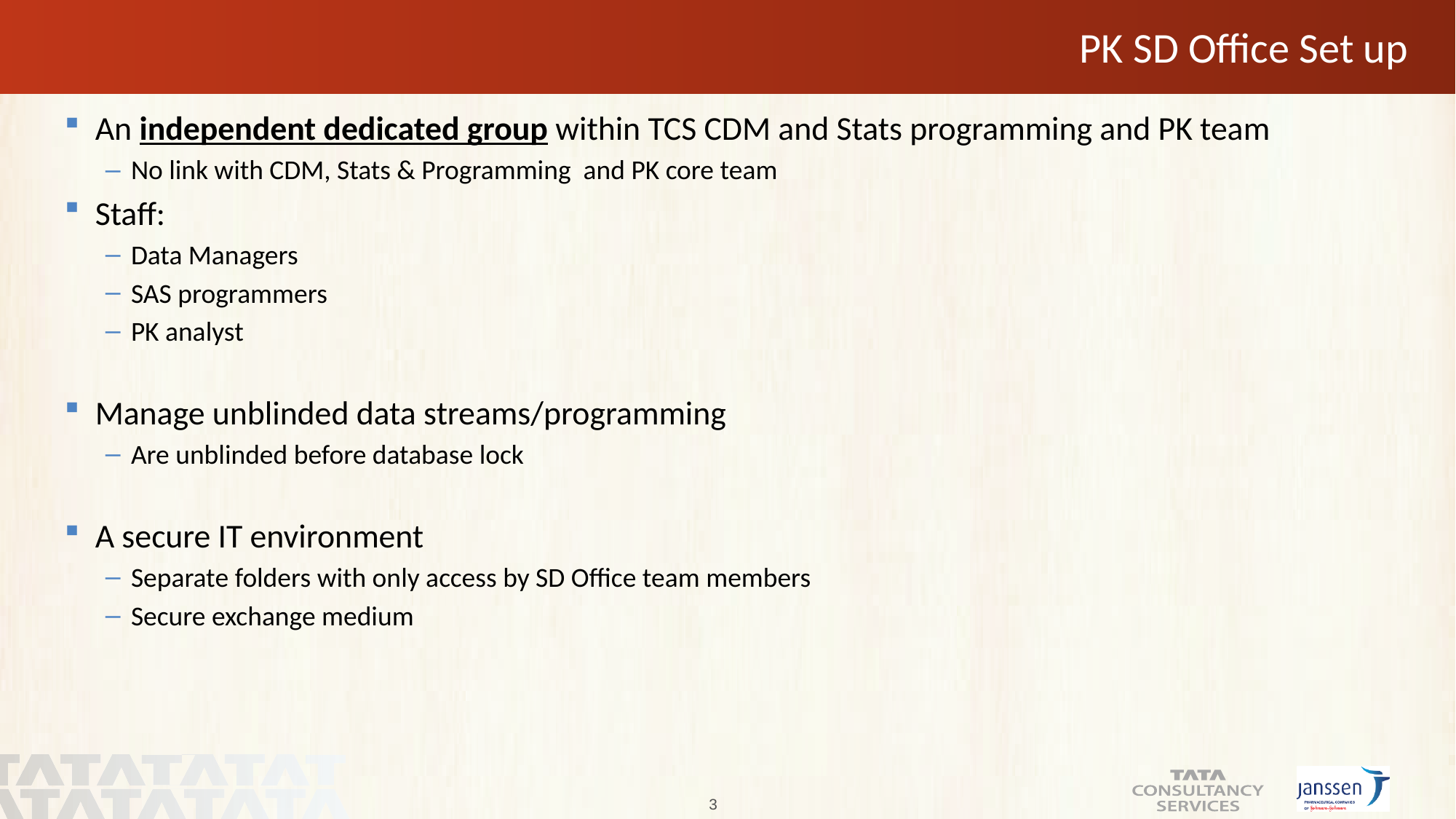

# PK SD Office Set up
An independent dedicated group within TCS CDM and Stats programming and PK team
No link with CDM, Stats & Programming  and PK core team
Staff:
Data Managers
SAS programmers
PK analyst

Manage unblinded data streams/programming
Are unblinded before database lock

A secure IT environment
Separate folders with only access by SD Office team members
Secure exchange medium
3